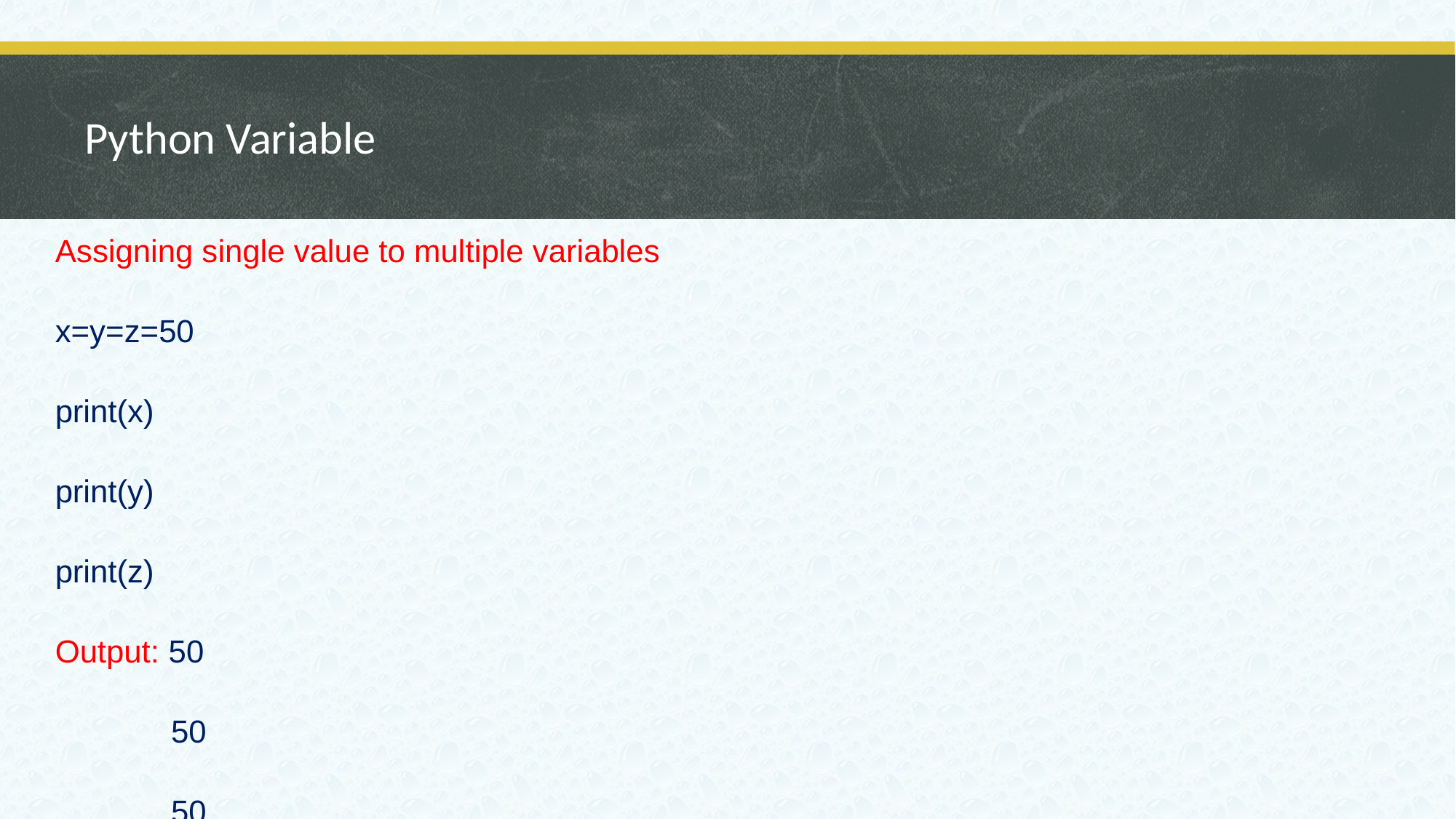

# Python Variable
Assigning single value to multiple variables
x=y=z=50
print(x)
print(y)
print(z)
Output: 50
             50
             50